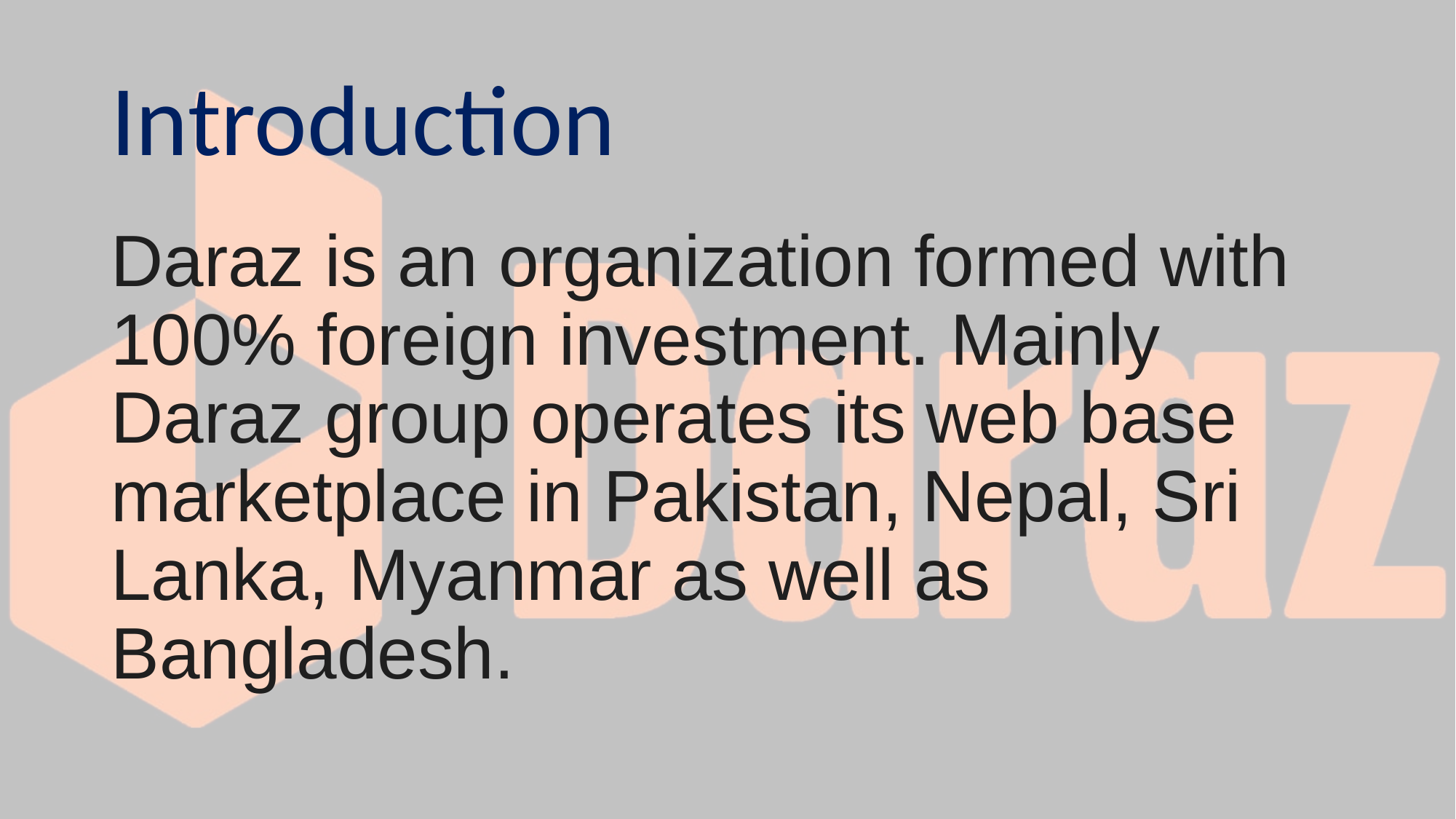

# Introduction
Daraz is an organization formed with 100% foreign investment. Mainly Daraz group operates its web base marketplace in Pakistan, Nepal, Sri Lanka, Myanmar as well as Bangladesh.